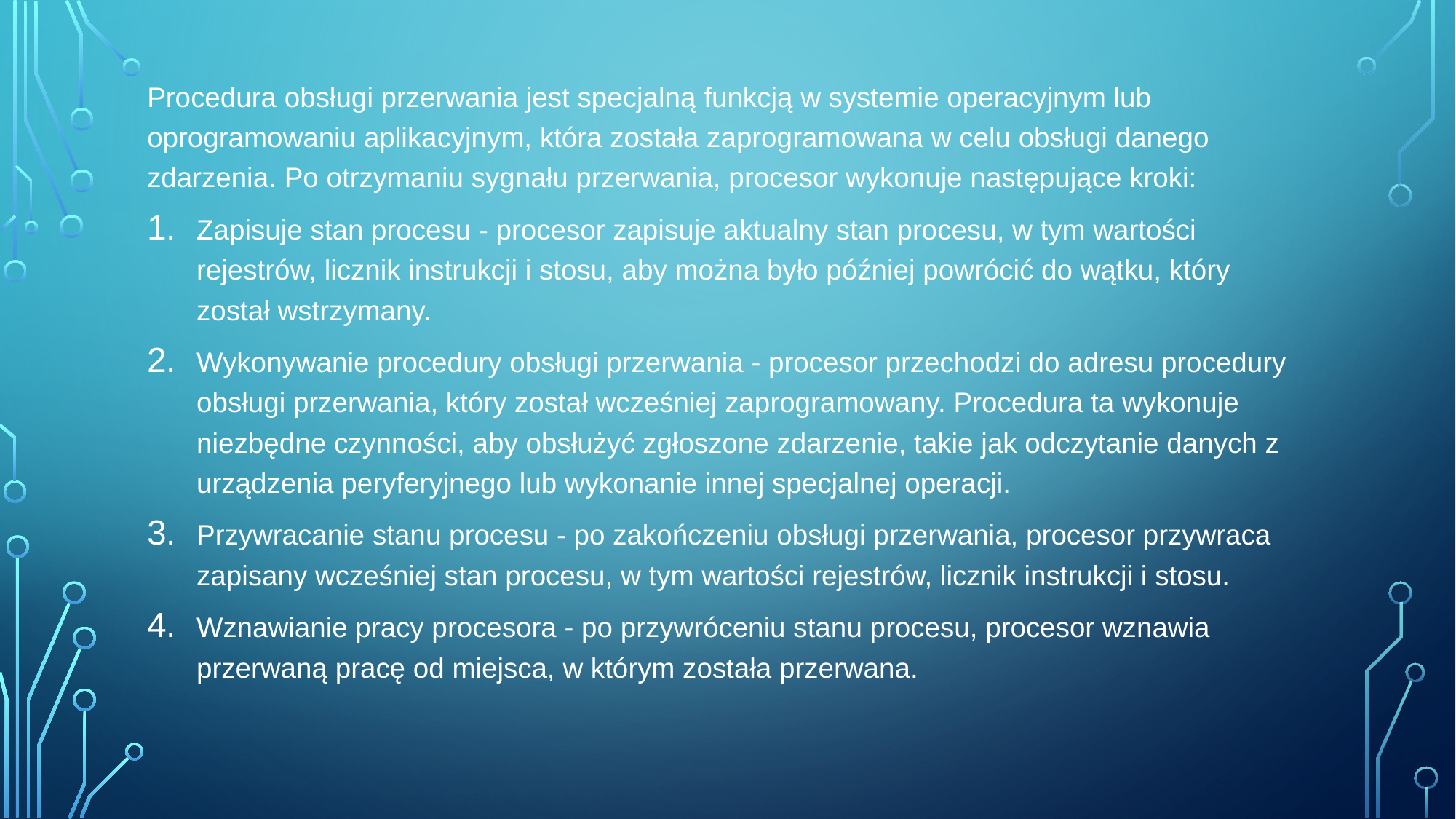

Procedura obsługi przerwania jest specjalną funkcją w systemie operacyjnym lub oprogramowaniu aplikacyjnym, która została zaprogramowana w celu obsługi danego zdarzenia. Po otrzymaniu sygnału przerwania, procesor wykonuje następujące kroki:
Zapisuje stan procesu - procesor zapisuje aktualny stan procesu, w tym wartości rejestrów, licznik instrukcji i stosu, aby można było później powrócić do wątku, który został wstrzymany.
Wykonywanie procedury obsługi przerwania - procesor przechodzi do adresu procedury obsługi przerwania, który został wcześniej zaprogramowany. Procedura ta wykonuje niezbędne czynności, aby obsłużyć zgłoszone zdarzenie, takie jak odczytanie danych z urządzenia peryferyjnego lub wykonanie innej specjalnej operacji.
Przywracanie stanu procesu - po zakończeniu obsługi przerwania, procesor przywraca zapisany wcześniej stan procesu, w tym wartości rejestrów, licznik instrukcji i stosu.
Wznawianie pracy procesora - po przywróceniu stanu procesu, procesor wznawia przerwaną pracę od miejsca, w którym została przerwana.